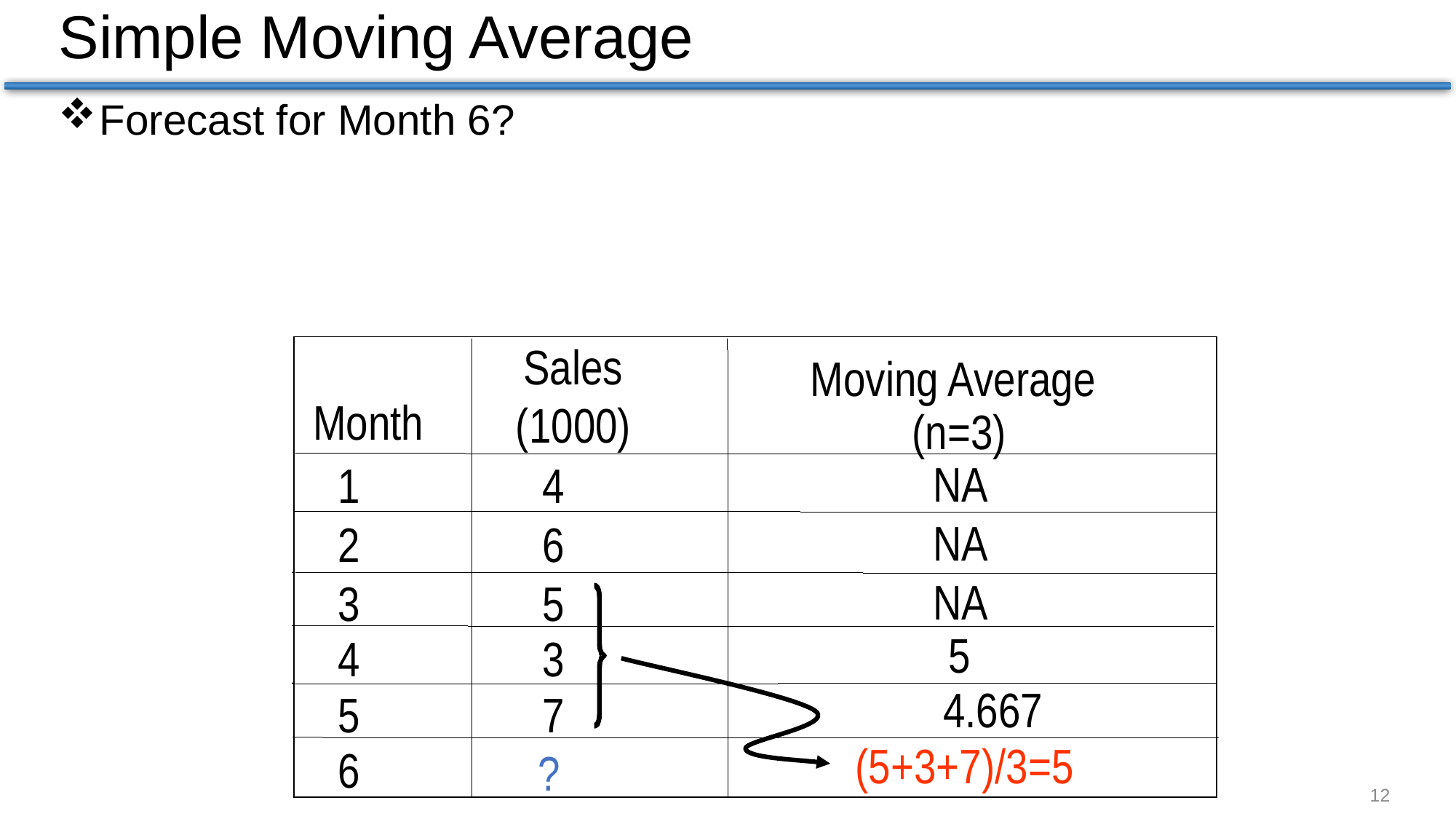

# Simple Moving Average
Forecast for Month 6?
Sales
(1000)

Moving Average
Month
(n=3)

NA
1
4

NA
2
6
NA

3
5

        5

4
3

        4.667

5
7
(5+3+7)/3=5

6
?
12